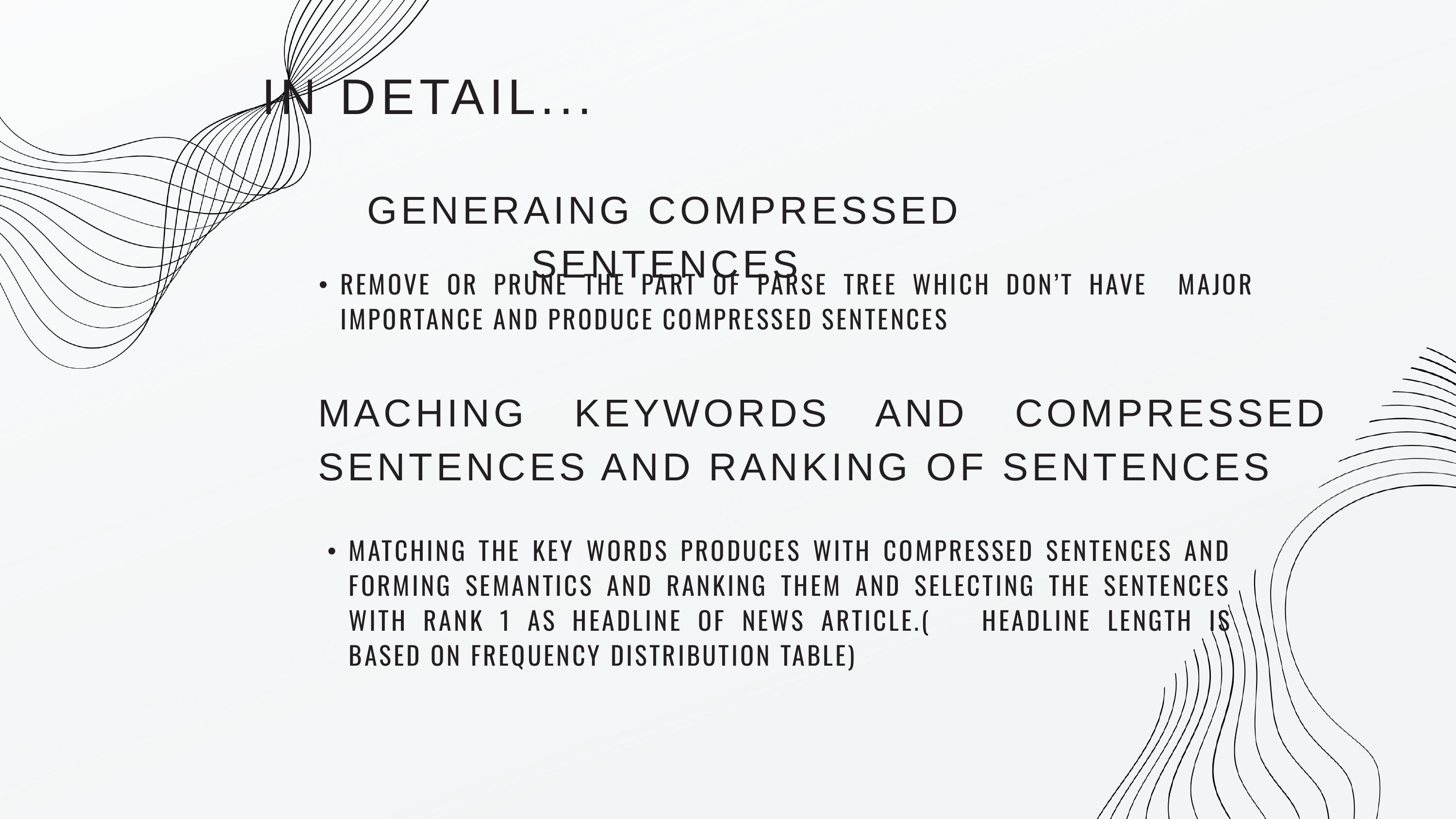

IN DETAIL...

GENERAING COMPRESSED SENTENCES
MACHING KEYWORDS AND COMPRESSED SENTENCES AND RANKING OF SENTENCES

MATCHING THE KEY WORDS PRODUCES WITH COMPRESSED SENTENCES AND FORMING SEMANTICS AND RANKING THEM AND SELECTING THE SENTENCES WITH RANK 1 AS HEADLINE OF NEWS ARTICLE.(	HEADLINE LENGTH IS BASED ON FREQUENCY DISTRIBUTION TABLE)
REMOVE OR PRUNE THE PART OF PARSE TREE WHICH DON’T HAVE  MAJOR IMPORTANCE AND PRODUCE COMPRESSED SENTENCES